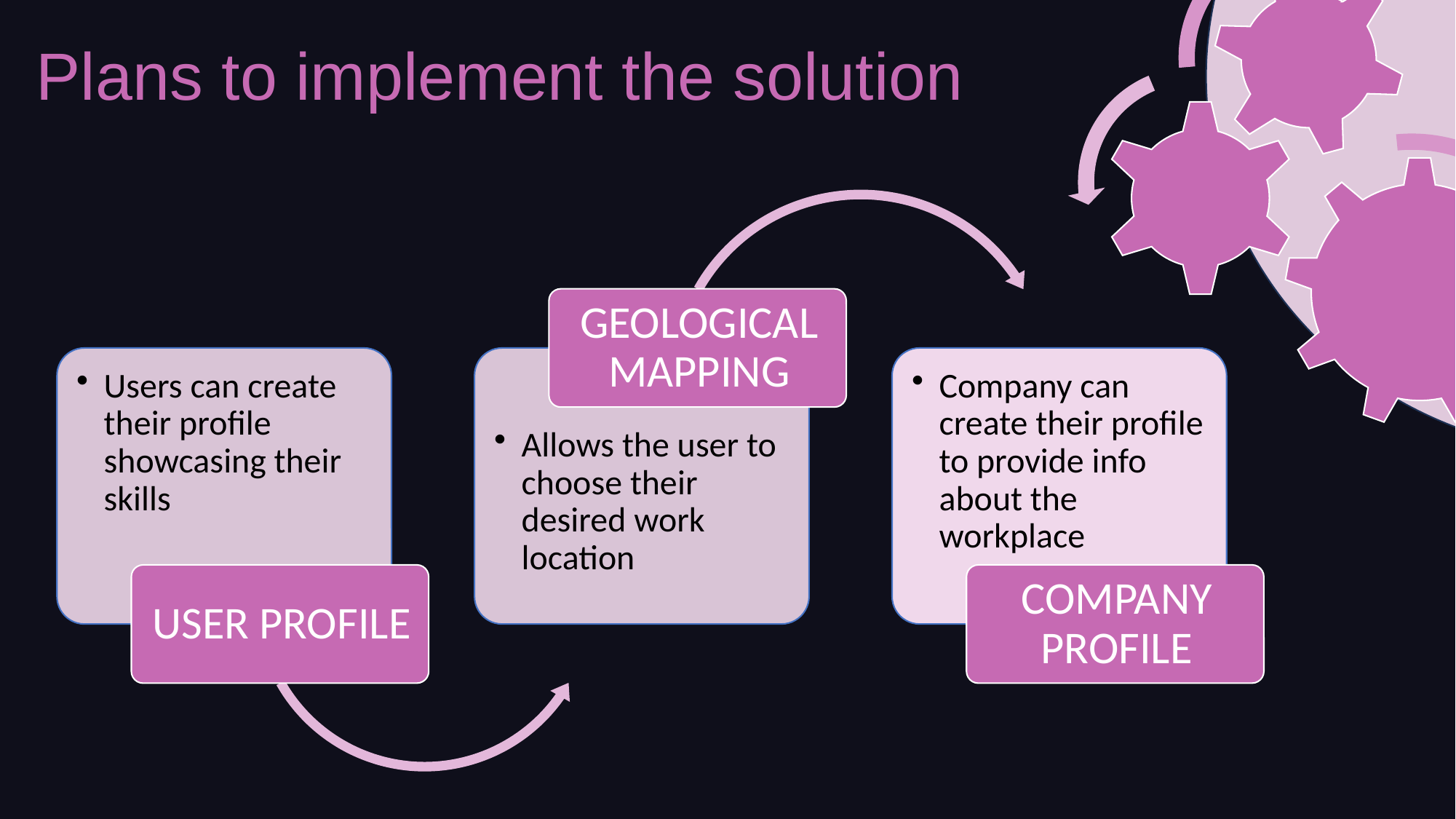

Plans to implement the solution

Users can create their profile showcasing their skills
USER PROFILE
Allows the user to choose their desired work location
GEOLOGICAL MAPPING
Company can create their profile to provide info about the workplace
COMPANY PROFILE